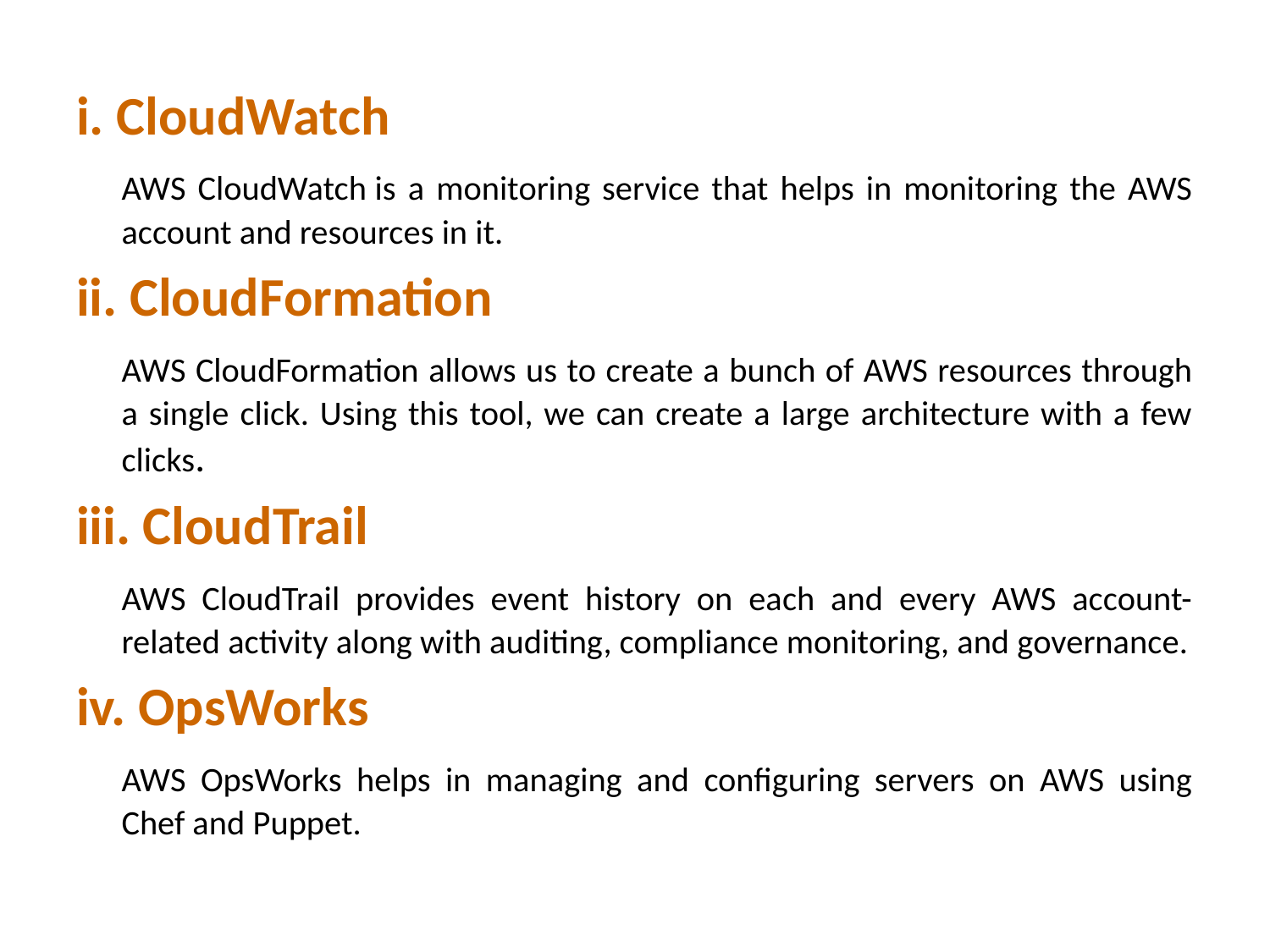

i. CloudWatch
	AWS CloudWatch is a monitoring service that helps in monitoring the AWS account and resources in it.
ii. CloudFormation
	AWS CloudFormation allows us to create a bunch of AWS resources through a single click. Using this tool, we can create a large architecture with a few clicks.
iii. CloudTrail
	AWS CloudTrail provides event history on each and every AWS account-related activity along with auditing, compliance monitoring, and governance.
iv. OpsWorks
	AWS OpsWorks helps in managing and configuring servers on AWS using Chef and Puppet.